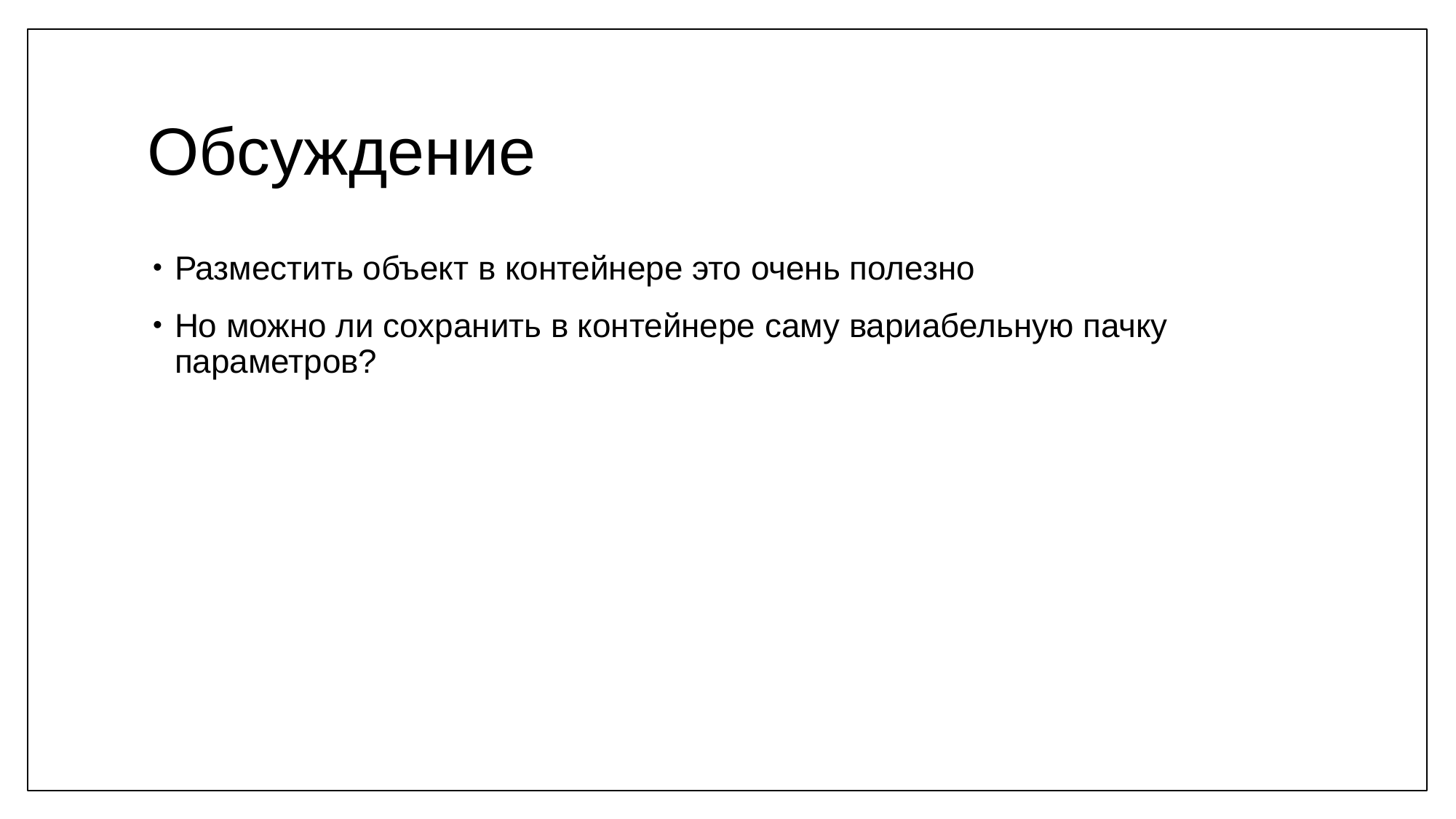

# Обсуждение
Разместить объект в контейнере это очень полезно
Но можно ли сохранить в контейнере саму вариабельную пачку параметров?